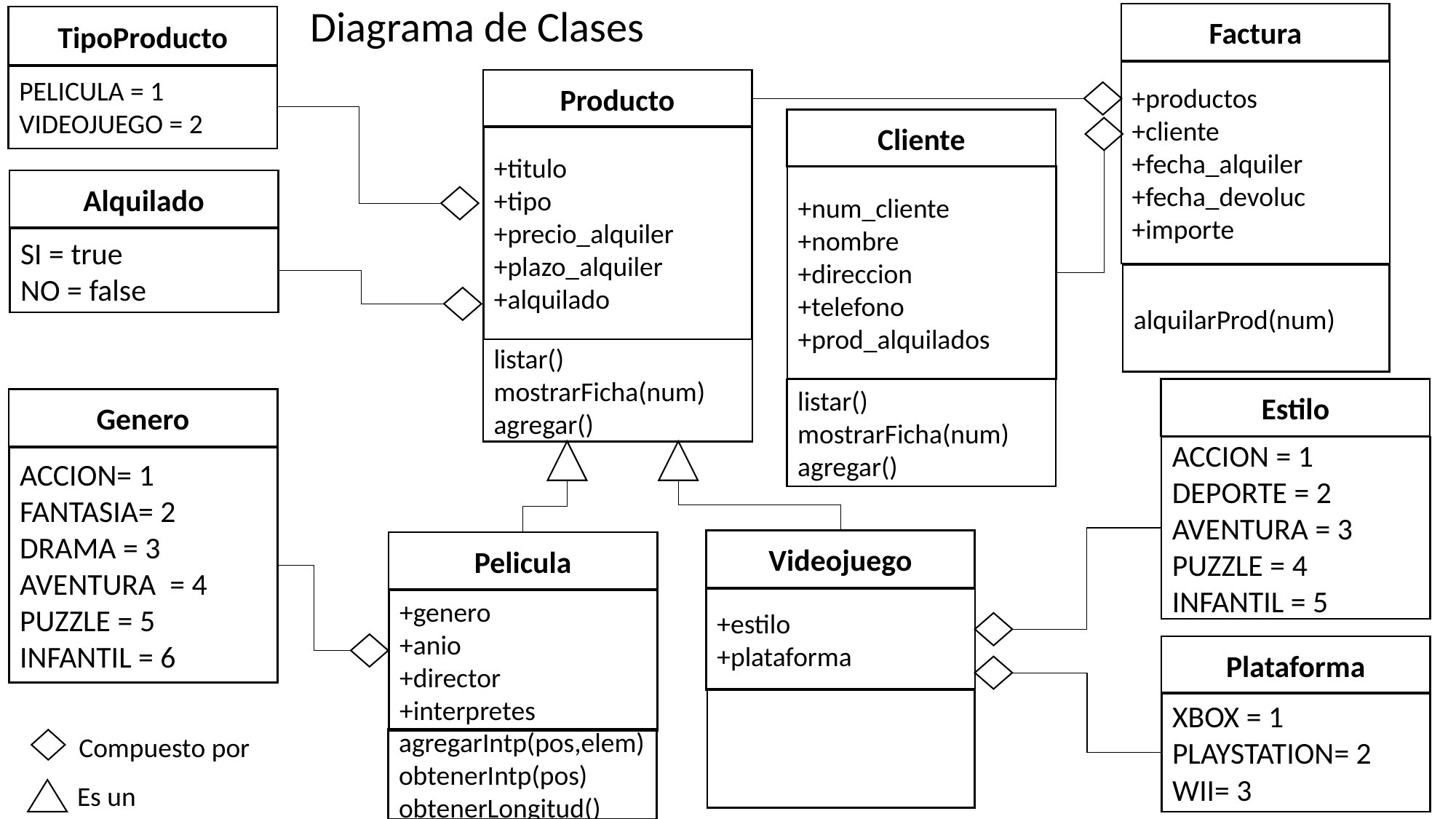

Diagrama de Clases
Factura
TipoProducto
+productos
+cliente
+fecha_alquiler
+fecha_devoluc
+importe
PELICULA = 1
VIDEOJUEGO = 2
Producto

Cliente

+titulo
+tipo
+precio_alquiler
+plazo_alquiler
+alquilado
+num_cliente
+nombre
+direccion
+telefono
+prod_alquilados
Alquilado

SI = true
NO = false
alquilarProd(num)

listar()
mostrarFicha(num)
agregar()
Estilo
listar()
mostrarFicha(num)
agregar()
Genero
ACCION = 1
DEPORTE = 2
AVENTURA = 3
PUZZLE = 4
INFANTIL = 5

ACCION= 1
FANTASIA= 2
DRAMA = 3
AVENTURA  = 4
PUZZLE = 5
INFANTIL = 6
Videojuego
Pelicula
+estilo
+plataforma
+genero
+anio
+director
+interpretes

Plataforma

XBOX = 1
PLAYSTATION= 2
WII= 3
Compuesto por
agregarIntp(pos,elem)
obtenerIntp(pos)
obtenerLongitud()

Es un